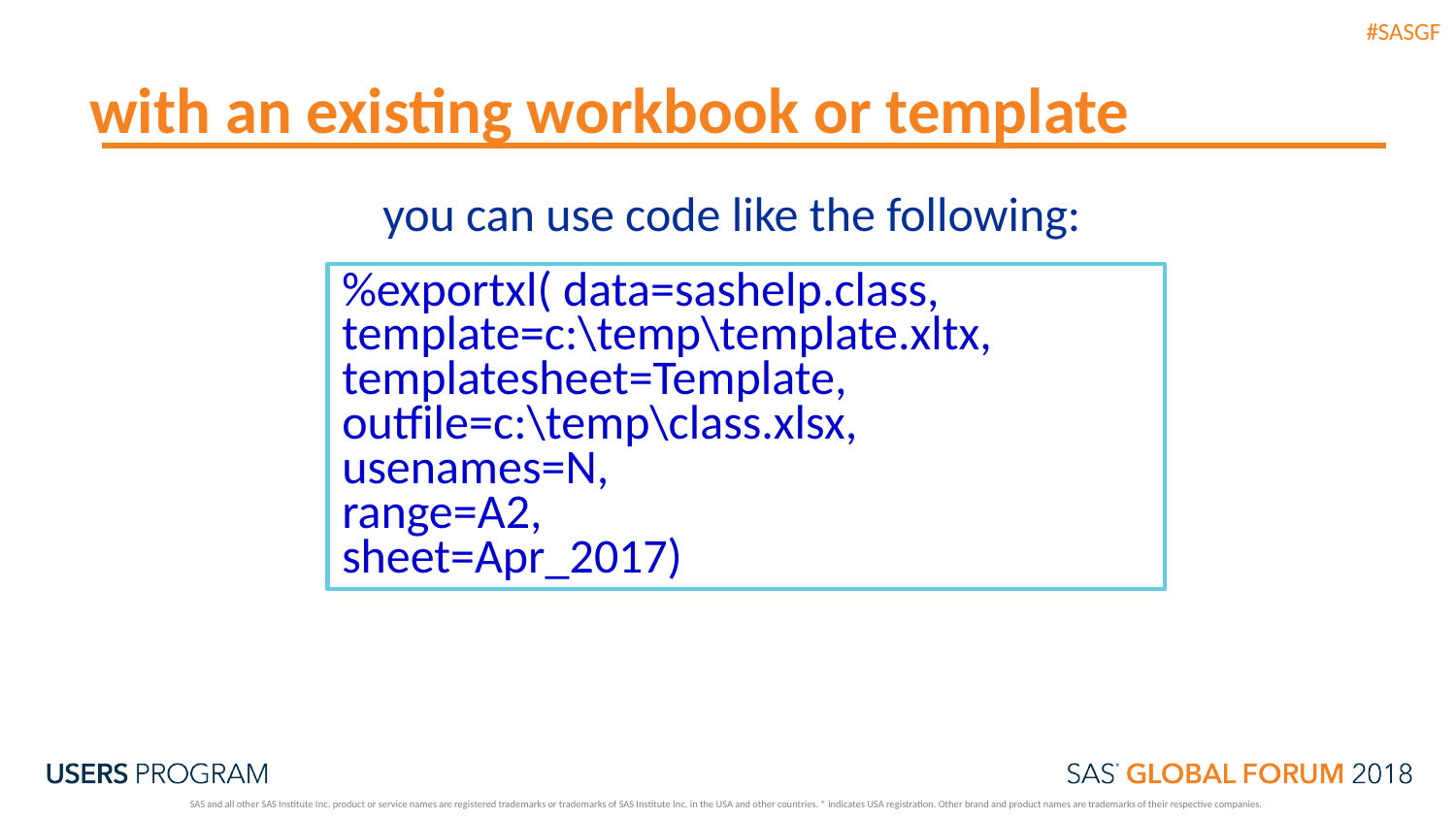

with an existing workbook or template
you can use code like the following:
%exportxl( data=sashelp.class,
template=c:\temp\template.xltx,
templatesheet=Template,
outfile=c:\temp\class.xlsx,
usenames=N,
range=A2,
sheet=Apr_2017)